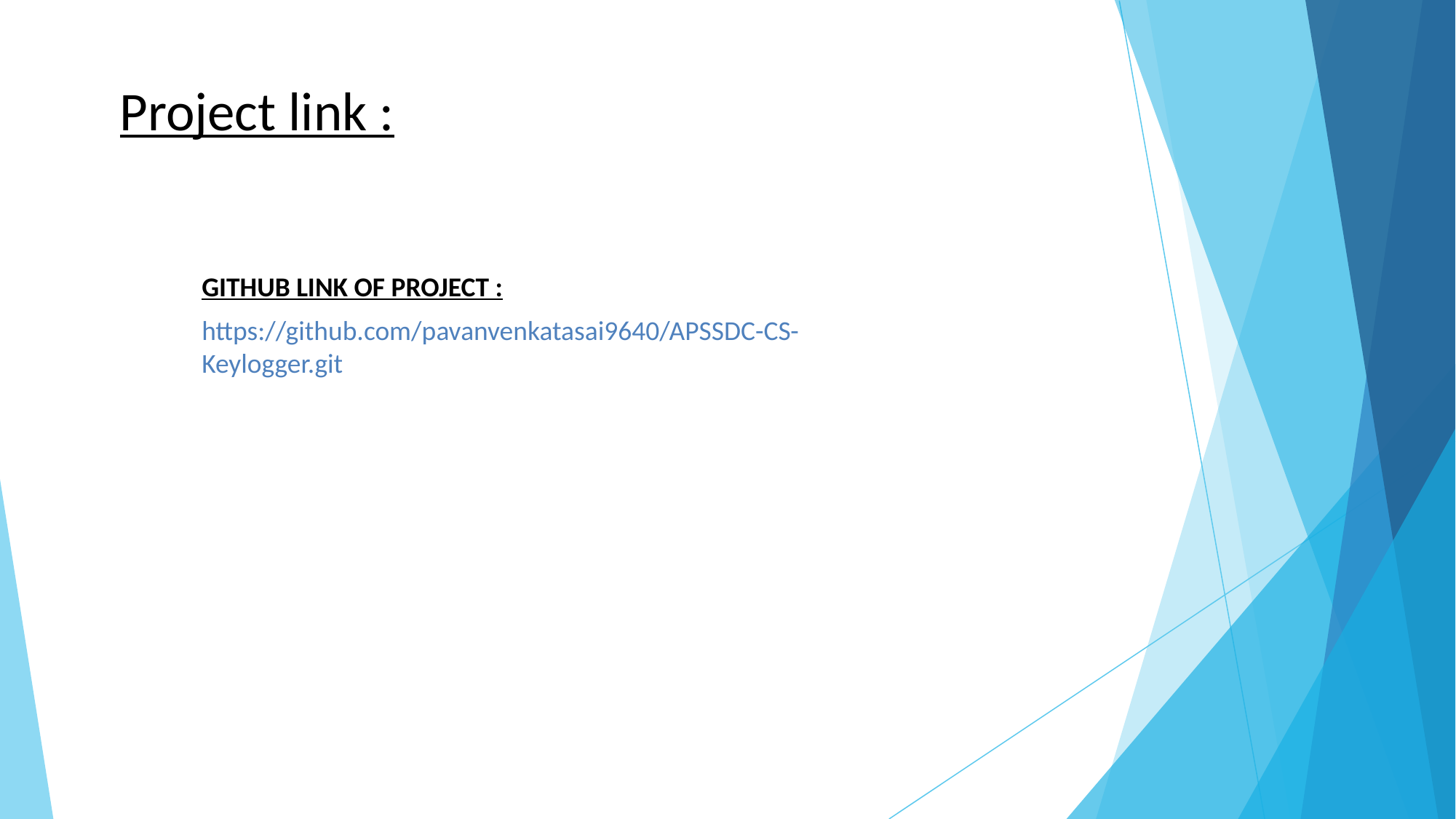

Project link :
GITHUB LINK OF PROJECT :
https://github.com/pavanvenkatasai9640/APSSDC-CS-Keylogger.git